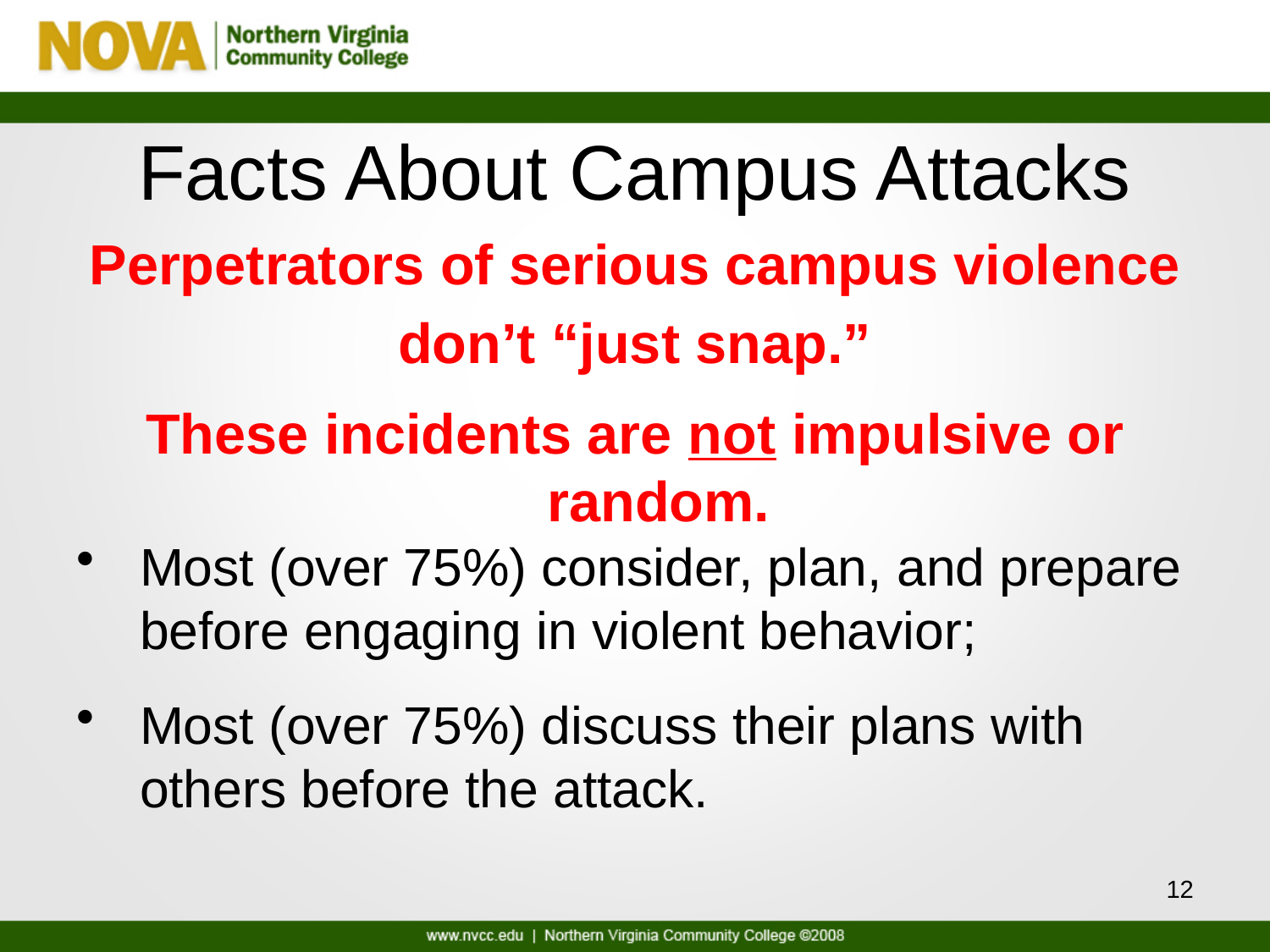

# Facts About Campus Attacks
Perpetrators of serious campus violence
don’t “just snap.”
These incidents are not impulsive or random.
Most (over 75%) consider, plan, and prepare before engaging in violent behavior;
Most (over 75%) discuss their plans with others before the attack.

12